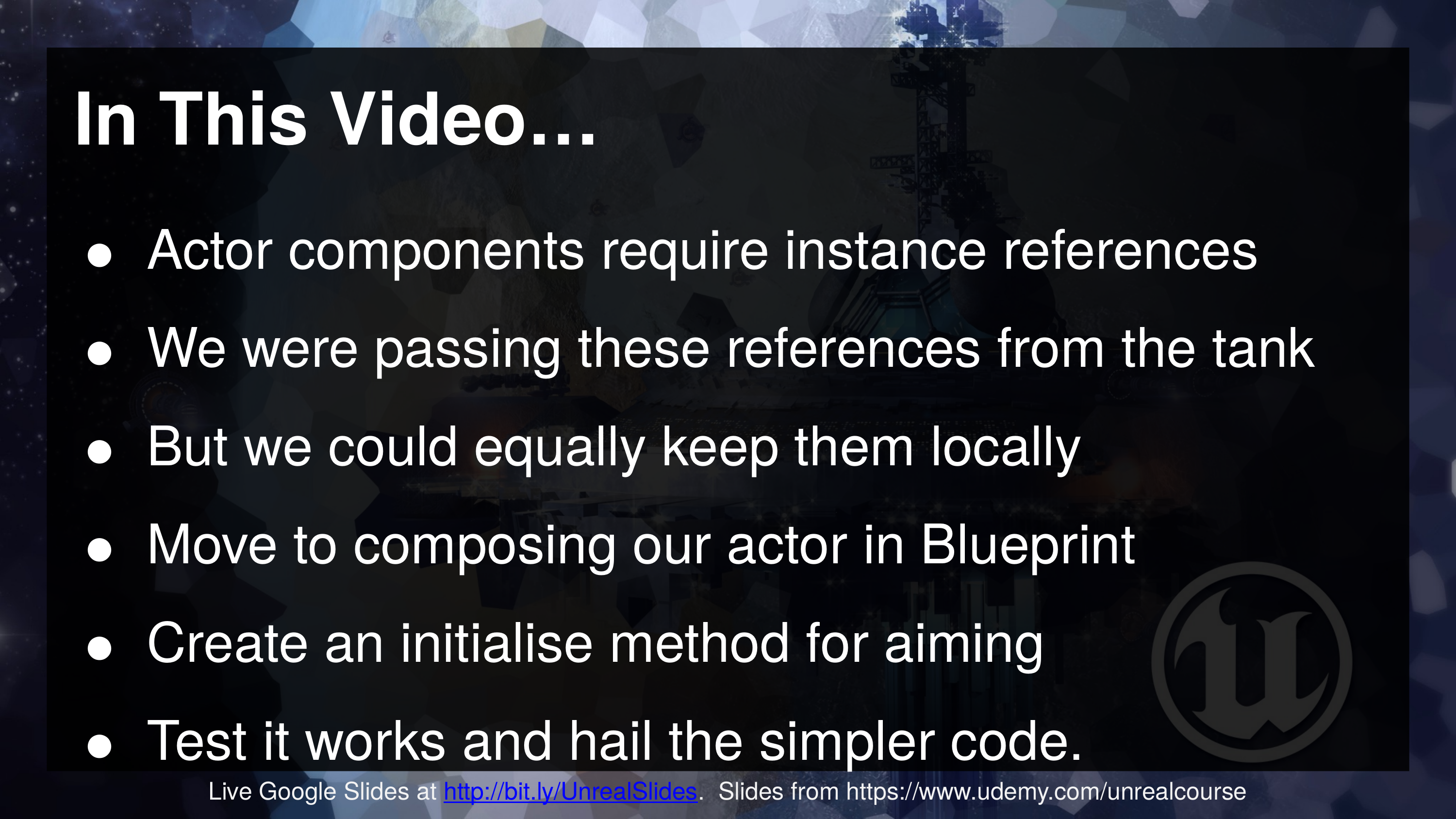

# In This Video…
Actor components require instance references
We were passing these references from the tank
But we could equally keep them locally
Move to composing our actor in Blueprint
Create an initialise method for aiming
Test it works and hail the simpler code.